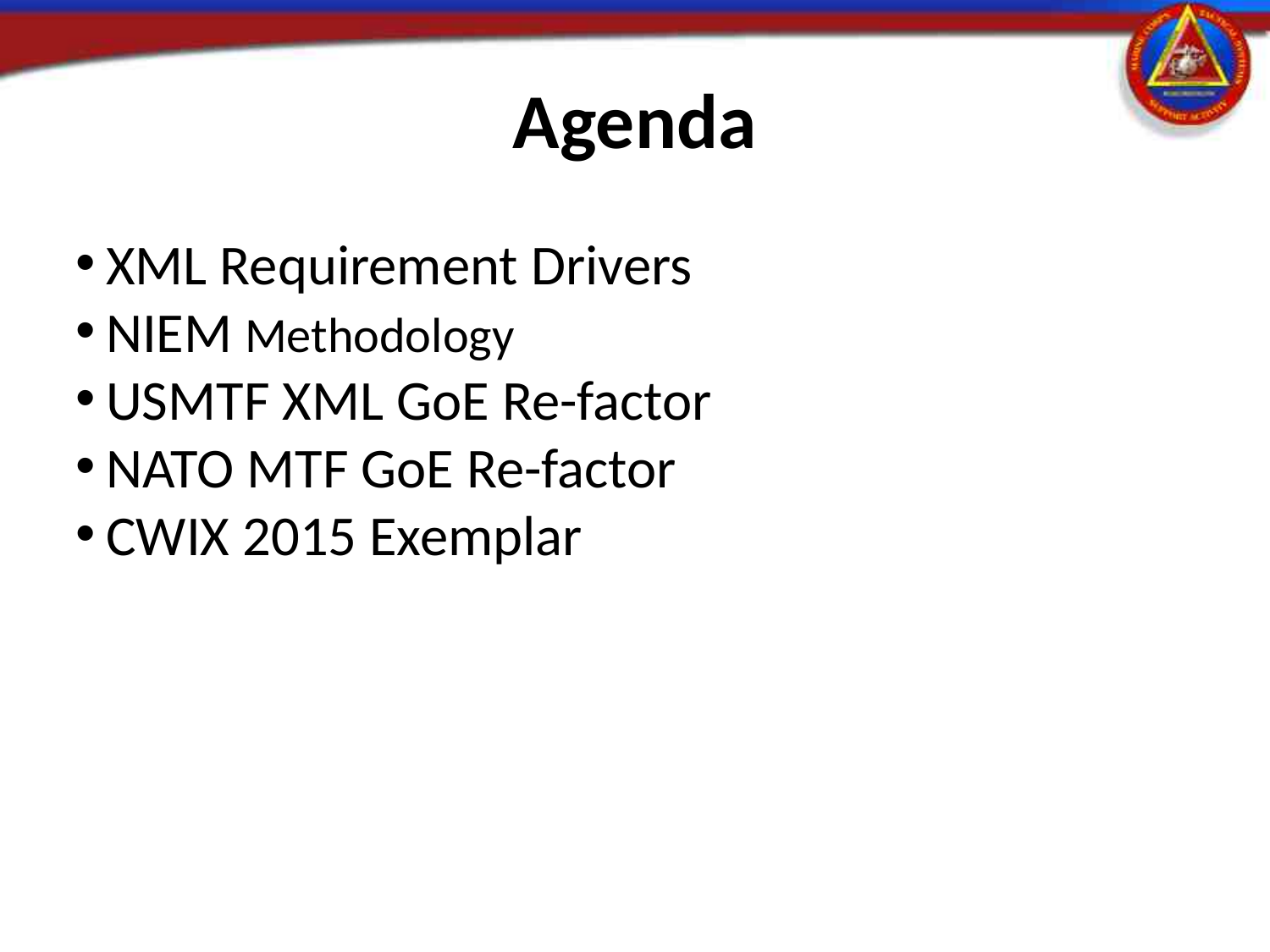

Agenda
XML Requirement Drivers
NIEM Methodology
USMTF XML GoE Re-factor
NATO MTF GoE Re-factor
CWIX 2015 Exemplar